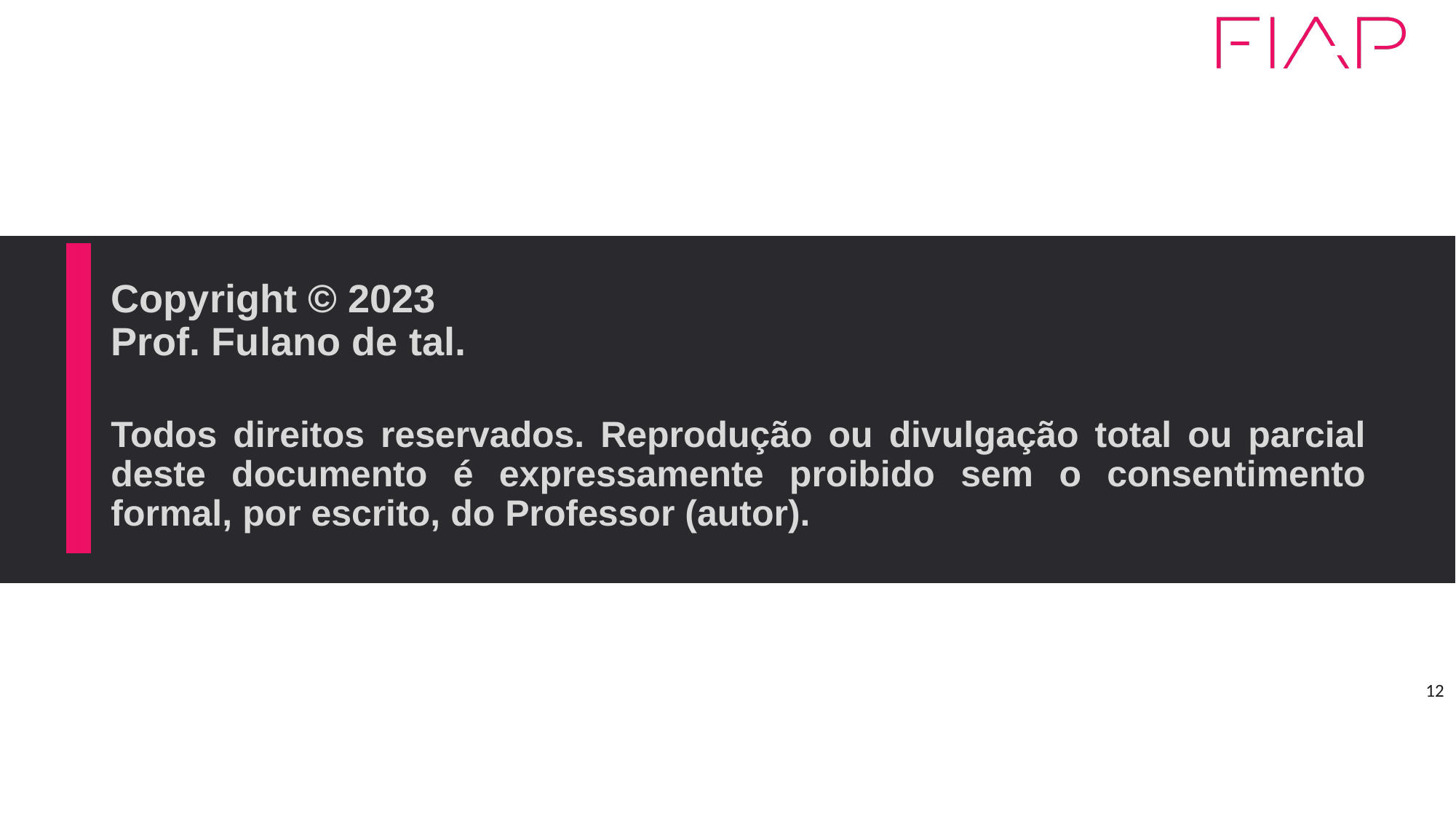

# Copyright © 2023 Prof. Fulano de tal.
12